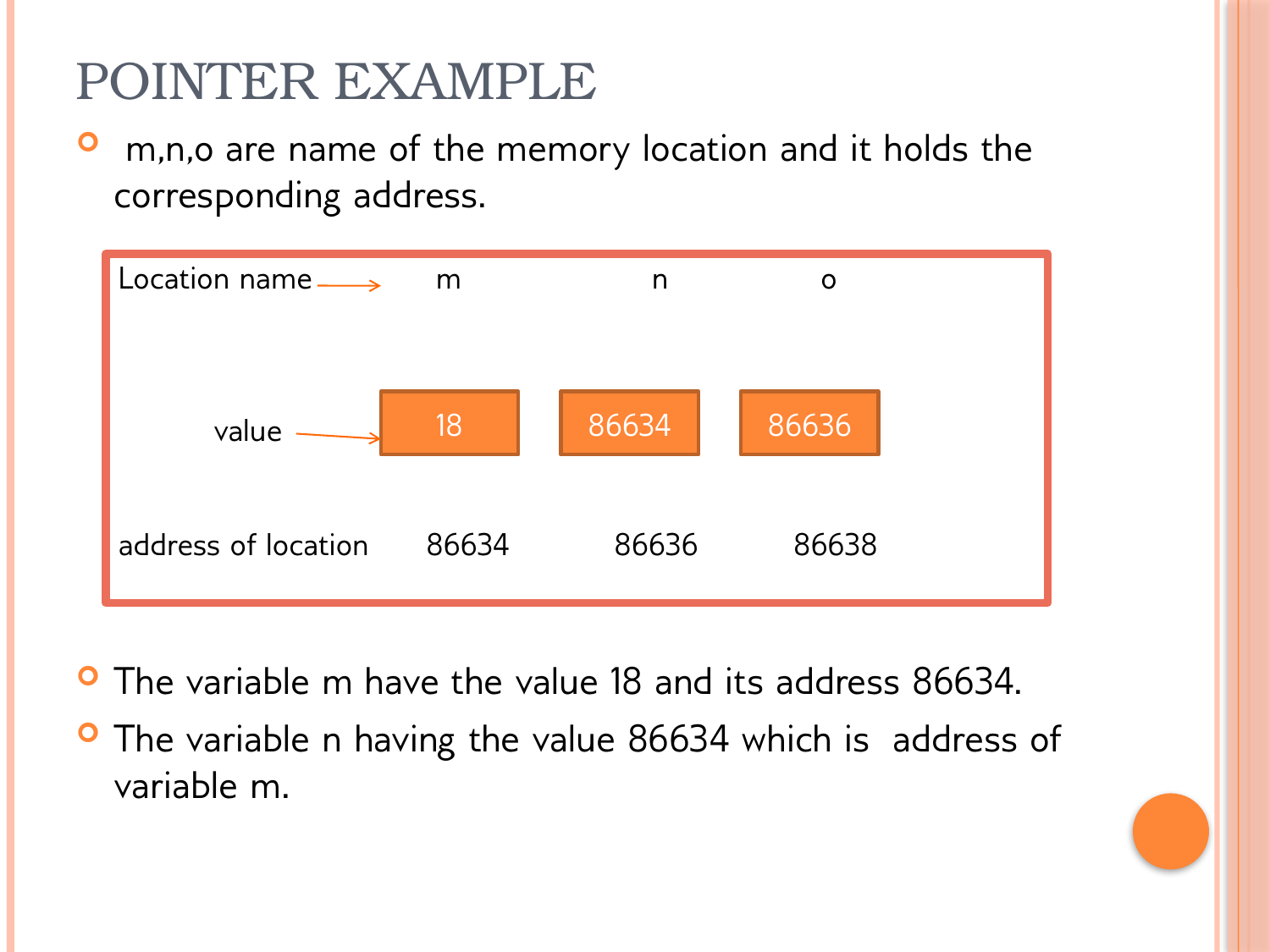

# Pointer example
 m,n,o are name of the memory location and it holds the corresponding address.

The variable m have the value 18 and its address 86634.
The variable n having the value 86634 which is  address of variable m.

Location name             m                    n                o

          value

address of location      86634           86636          86638

18
86634
86636